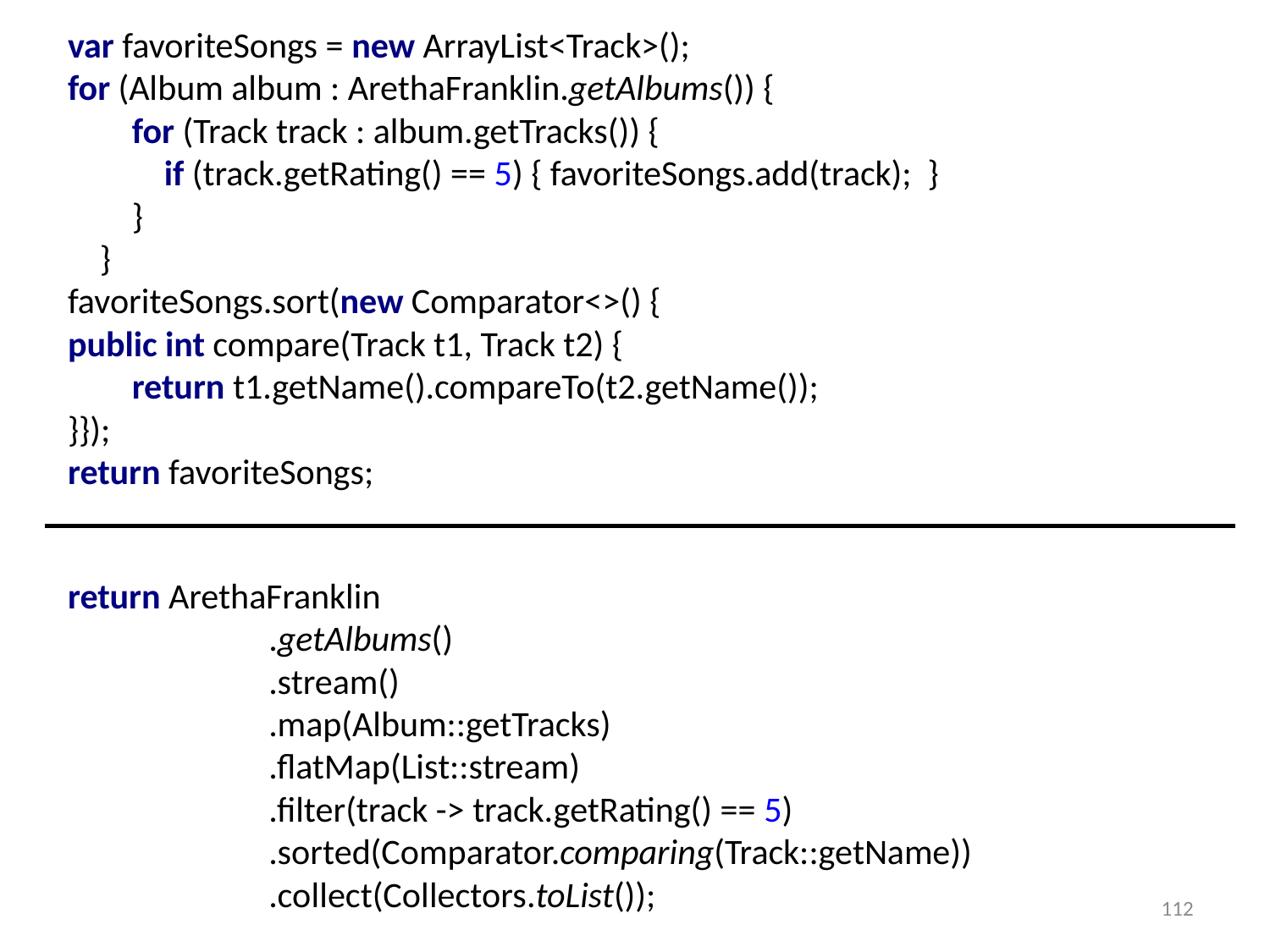

var favoriteSongs = new ArrayList<Track>();
for (Album album : ArethaFranklin.getAlbums()) {
        for (Track track : album.getTracks()) {
            if (track.getRating() == 5) { favoriteSongs.add(track);  }
        }
    }
favoriteSongs.sort(new Comparator<>() {
public int compare(Track t1, Track t2) {
        return t1.getName().compareTo(t2.getName());
}});
return favoriteSongs;

return ArethaFranklin
                         .getAlbums()
                         .stream()
                         .map(Album::getTracks)
                         .flatMap(List::stream)
                         .filter(track -> track.getRating() == 5)
                         .sorted(Comparator.comparing(Track::getName))
                         .collect(Collectors.toList());
112